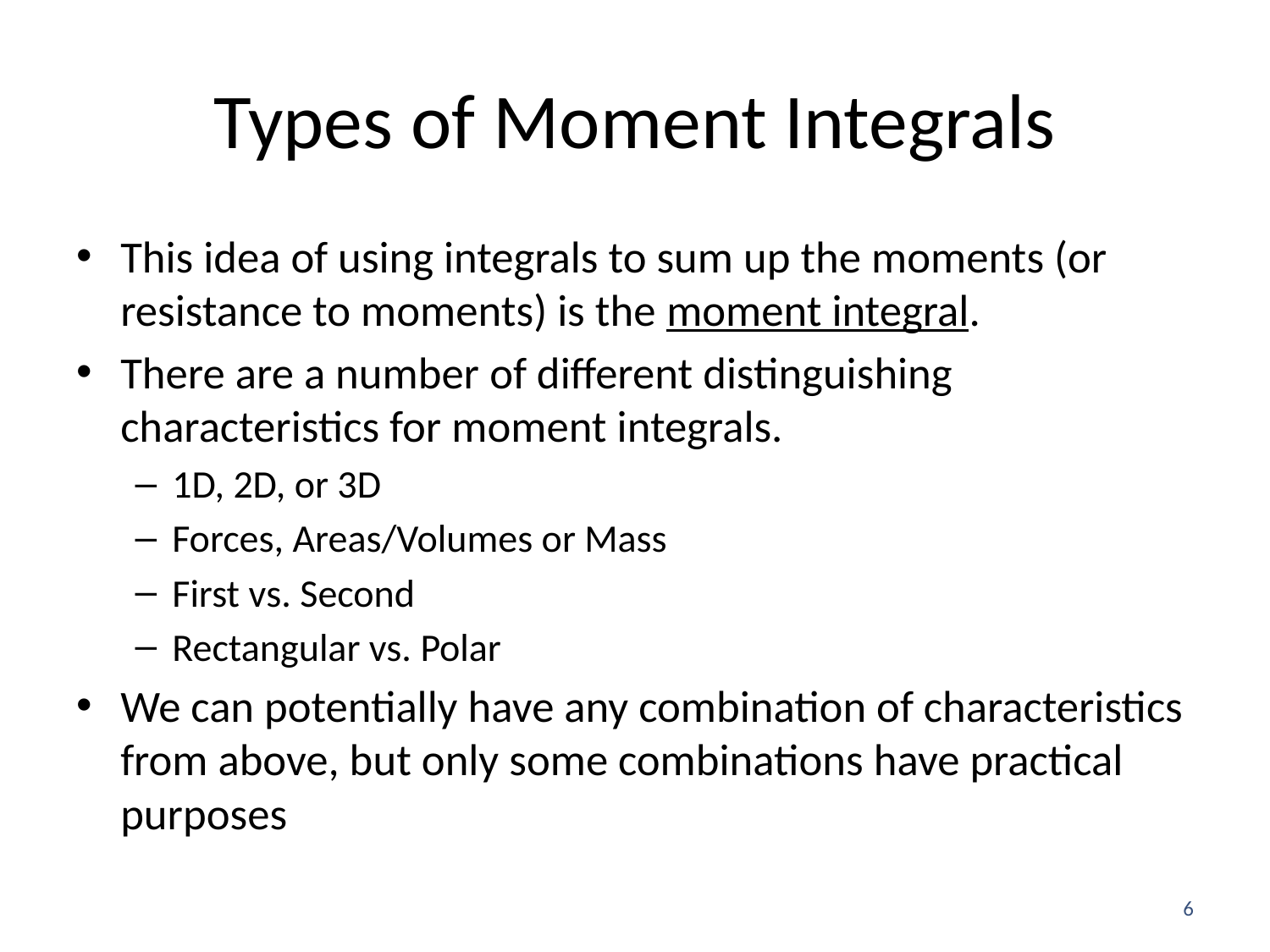

# Types of Moment Integrals
This idea of using integrals to sum up the moments (or resistance to moments) is the moment integral.
There are a number of different distinguishing characteristics for moment integrals.
1D, 2D, or 3D
Forces, Areas/Volumes or Mass
First vs. Second
Rectangular vs. Polar
We can potentially have any combination of characteristics from above, but only some combinations have practical purposes
6